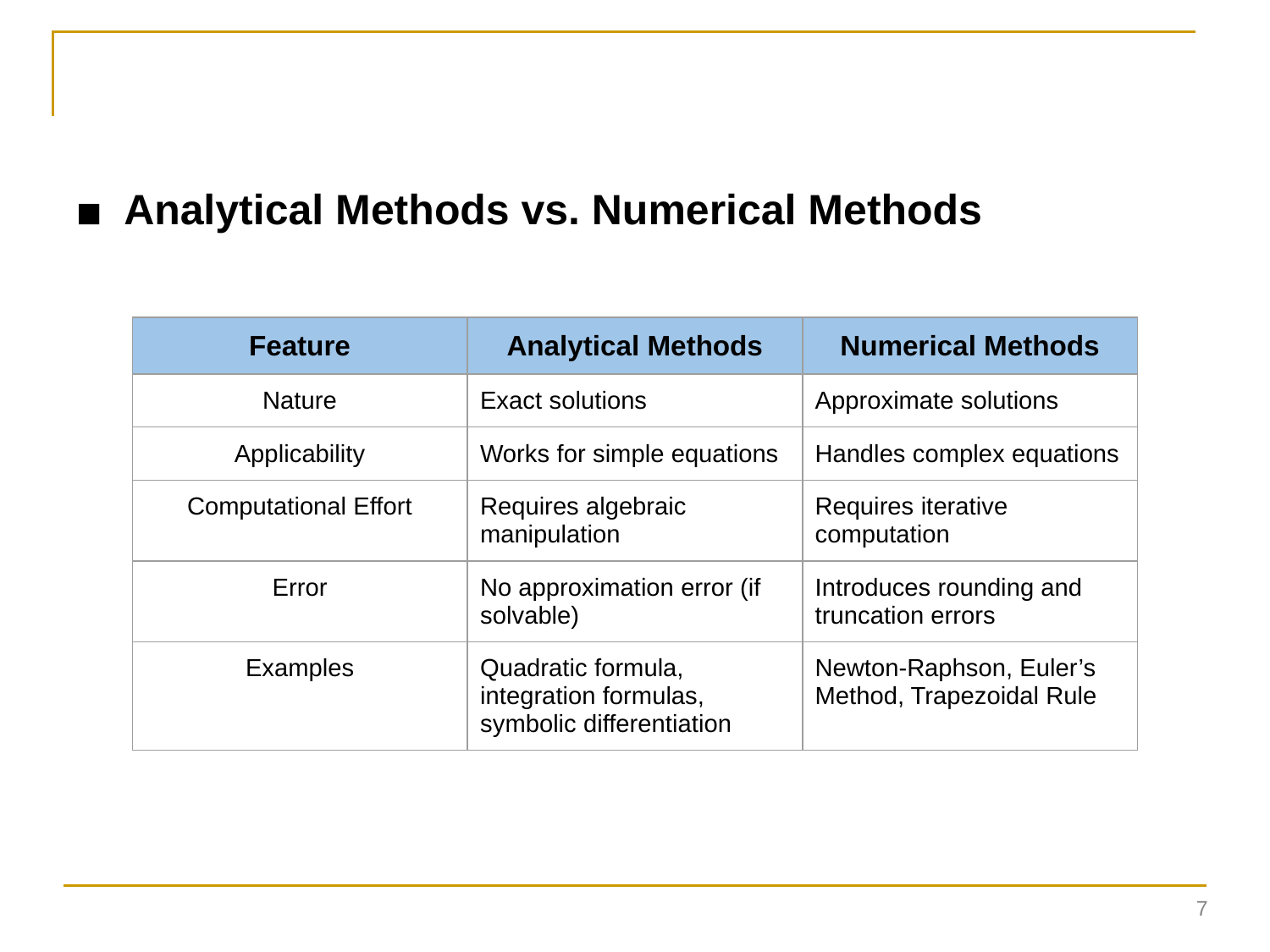

Analytical Methods vs. Numerical Methods

| Feature | Analytical Methods | Numerical Methods |
| --- | --- | --- |
| Nature | Exact solutions | Approximate solutions |
| Applicability | Works for simple equations | Handles complex equations |
| Computational Effort | Requires algebraic manipulation | Requires iterative computation |
| Error | No approximation error (if solvable) | Introduces rounding and truncation errors |
| Examples | Quadratic formula, integration formulas, symbolic differentiation | Newton-Raphson, Euler’s Method, Trapezoidal Rule |
7